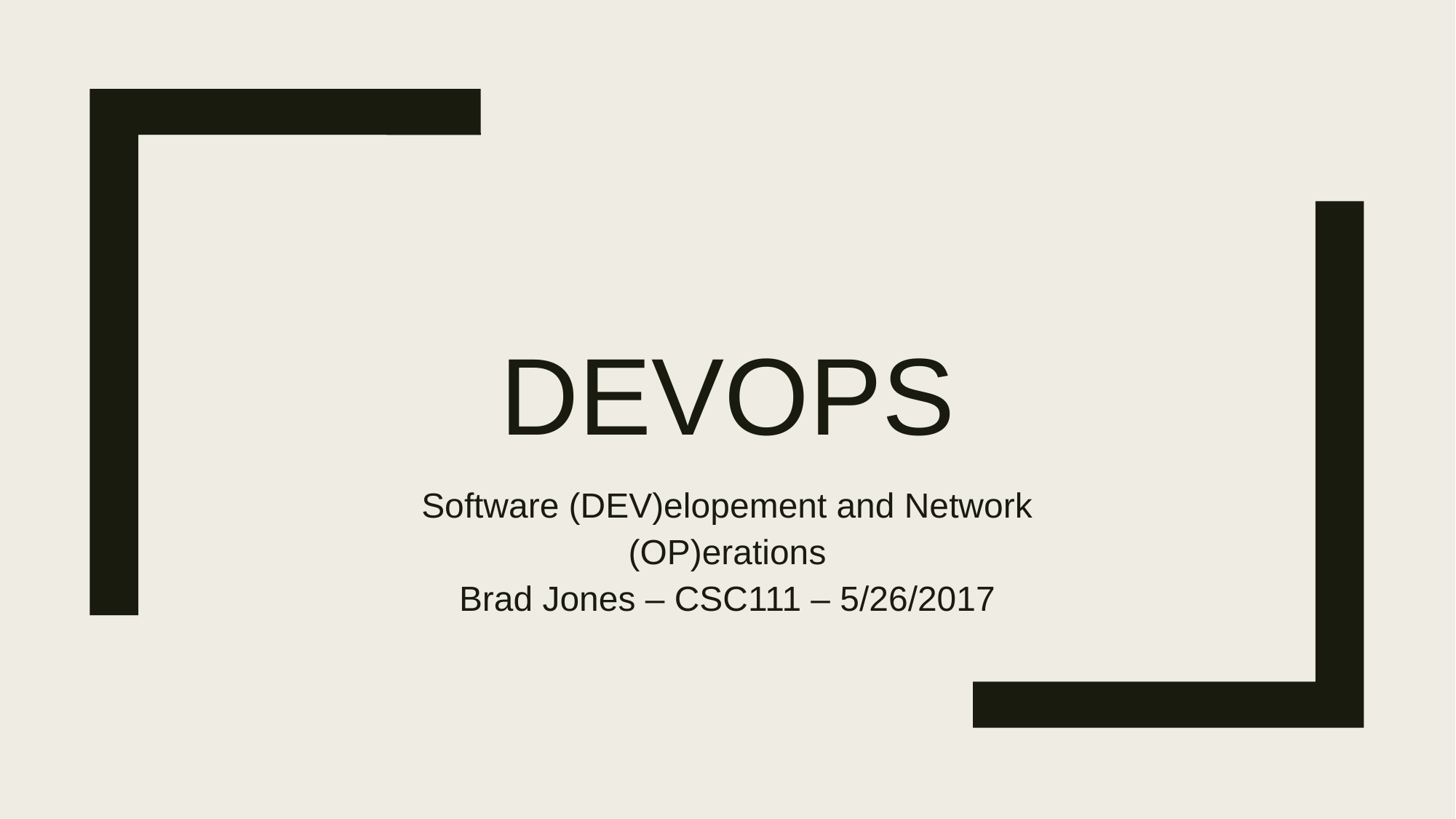

# Devops
Software (DEV)elopement and Network (OP)erations
Brad Jones – CSC111 – 5/26/2017